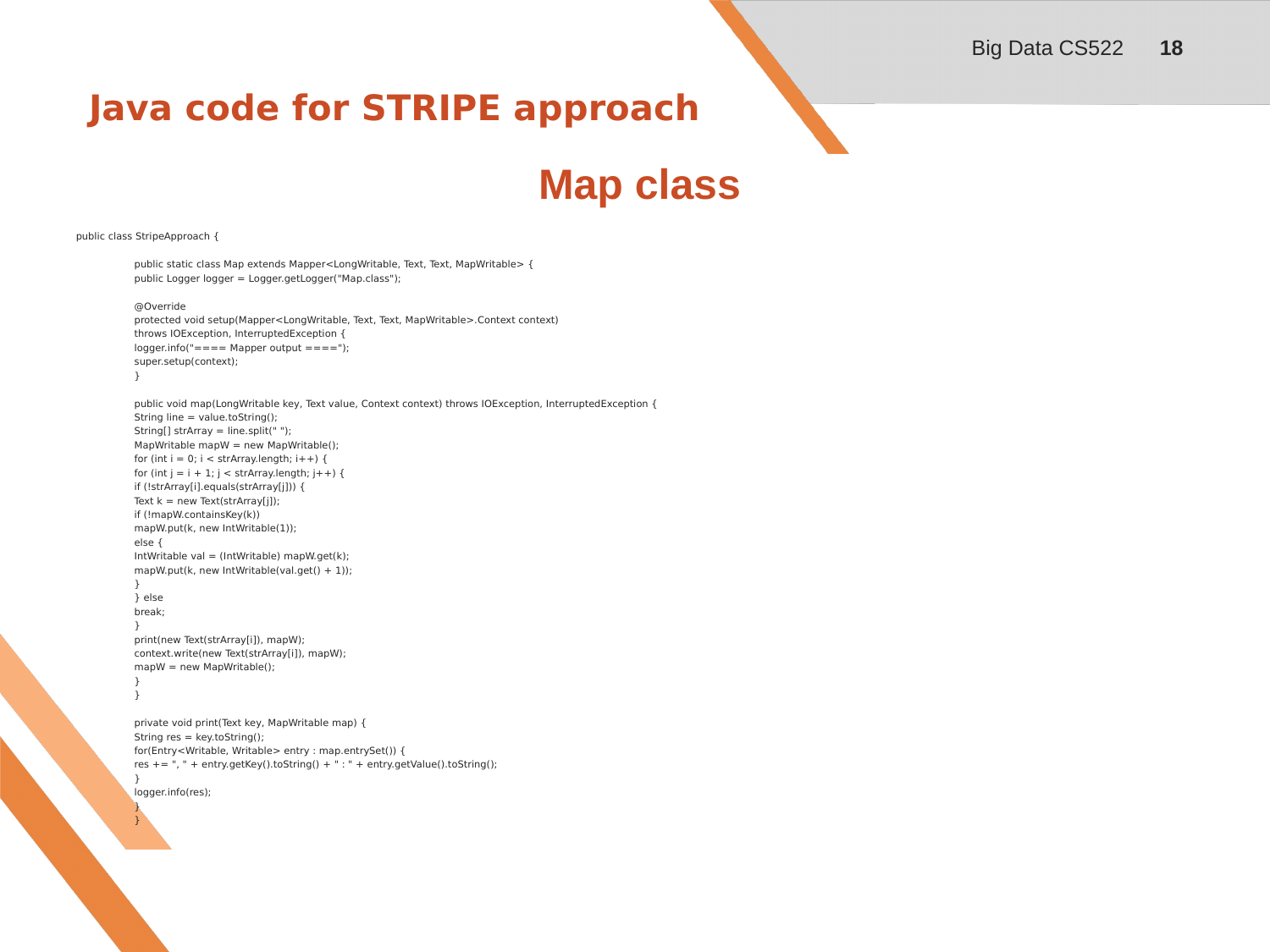

Big Data CS522
18
# Java code for STRIPE approach
Map class
public class StripeApproach {

	public static class Map extends Mapper<LongWritable, Text, Text, MapWritable> {
		public Logger logger = Logger.getLogger("Map.class");

		@Override
		protected void setup(Mapper<LongWritable, Text, Text, MapWritable>.Context context)
				throws IOException, InterruptedException {
			logger.info("==== Mapper output ====");
			super.setup(context);
		}

		public void map(LongWritable key, Text value, Context context) throws IOException, InterruptedException {
			String line = value.toString();
			String[] strArray = line.split(" ");
			MapWritable mapW = new MapWritable();
			for (int i = 0; i < strArray.length; i++) {
				for (int j = i + 1; j < strArray.length; j++) {
					if (!strArray[i].equals(strArray[j])) {
						Text k = new Text(strArray[j]);
						if (!mapW.containsKey(k))
							mapW.put(k, new IntWritable(1));
						else {
							IntWritable val = (IntWritable) mapW.get(k);
							mapW.put(k, new IntWritable(val.get() + 1));
						}
					} else
						break;
				}
				print(new Text(strArray[i]), mapW);
				context.write(new Text(strArray[i]), mapW);
				mapW = new MapWritable();
			}
		}

		private void print(Text key, MapWritable map) {
			String res = key.toString();
			for(Entry<Writable, Writable> entry : map.entrySet()) {
				res += ", " + entry.getKey().toString() + " : " + entry.getValue().toString();
			}
			logger.info(res);
		}
	}